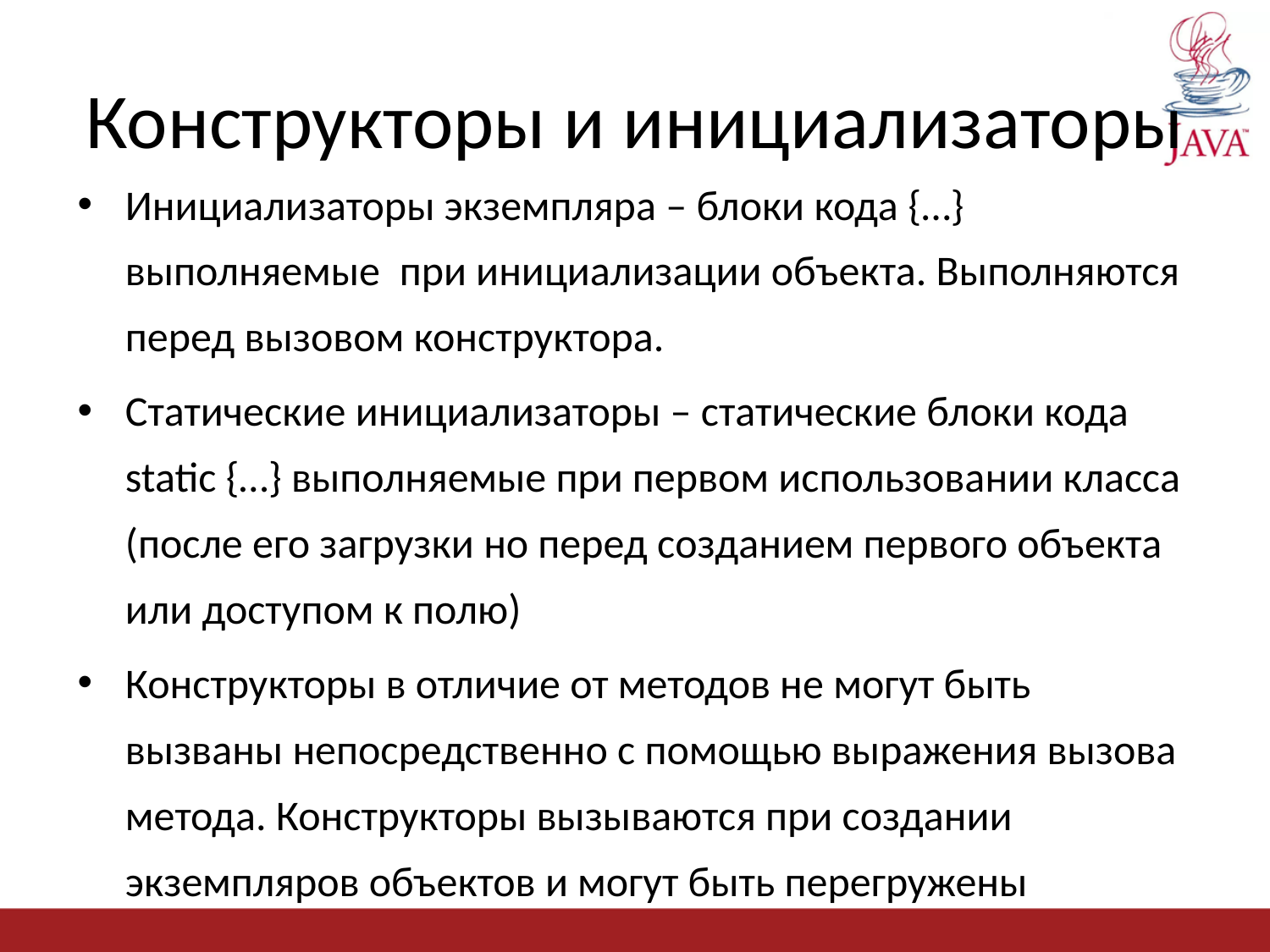

# Конструкторы и инициализаторы
Инициализаторы экземпляра – блоки кода {…} выполняемые  при инициализации объекта. Выполняются перед вызовом конструктора.
Статические инициализаторы – статические блоки кода static {…} выполняемые при первом использовании класса (после его загрузки но перед созданием первого объекта или доступом к полю)
Конструкторы в отличие от методов не могут быть вызваны непосредственно с помощью выражения вызова метода. Конструкторы вызываются при создании экземпляров объектов и могут быть перегружены